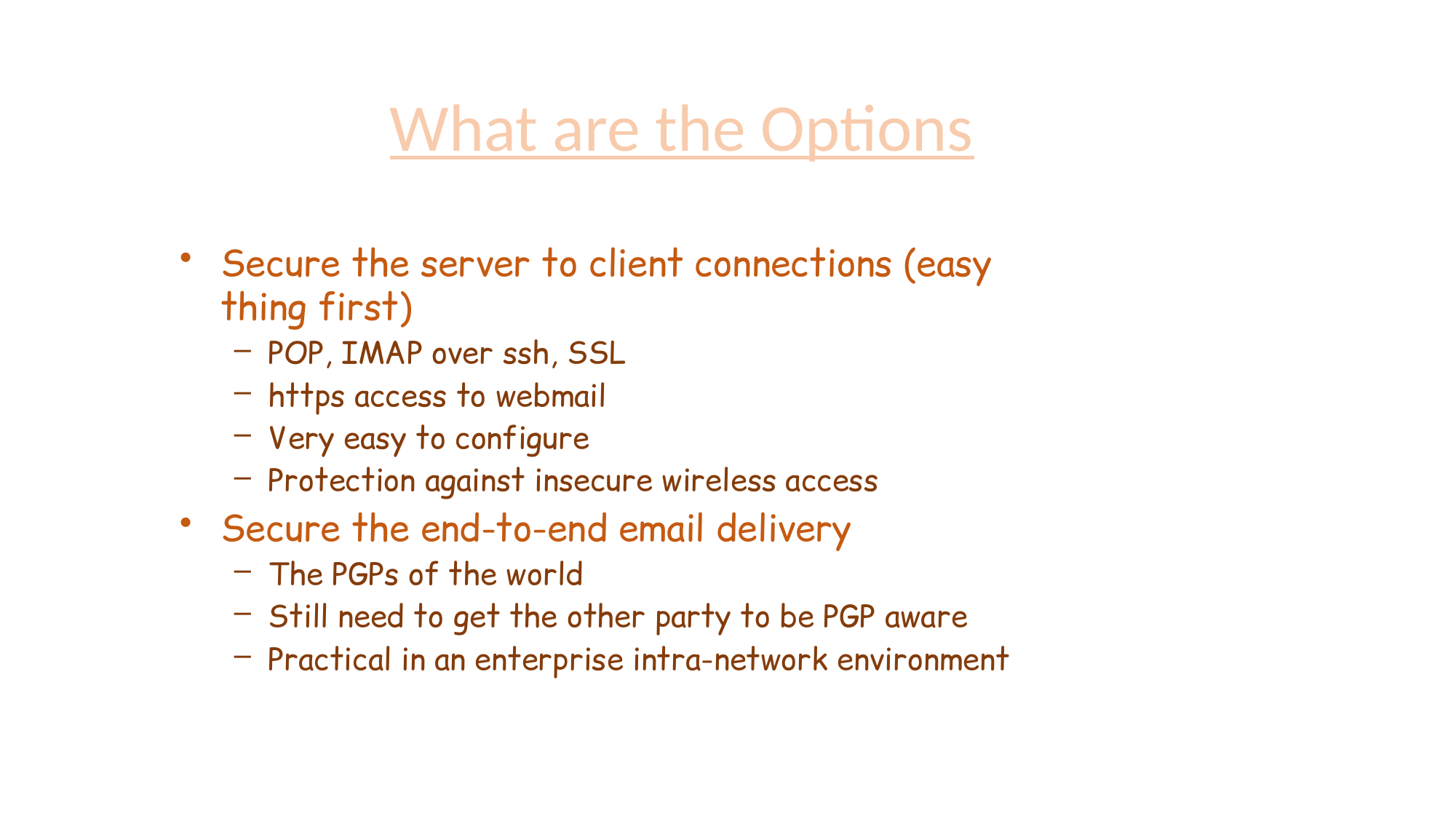

What are the Options
Secure the server to client connections (easy thing first)
POP, IMAP over ssh, SSL
https access to webmail
Very easy to configure
Protection against insecure wireless access
Secure the end-to-end email delivery
The PGPs of the world
Still need to get the other party to be PGP aware
Practical in an enterprise intra-network environment